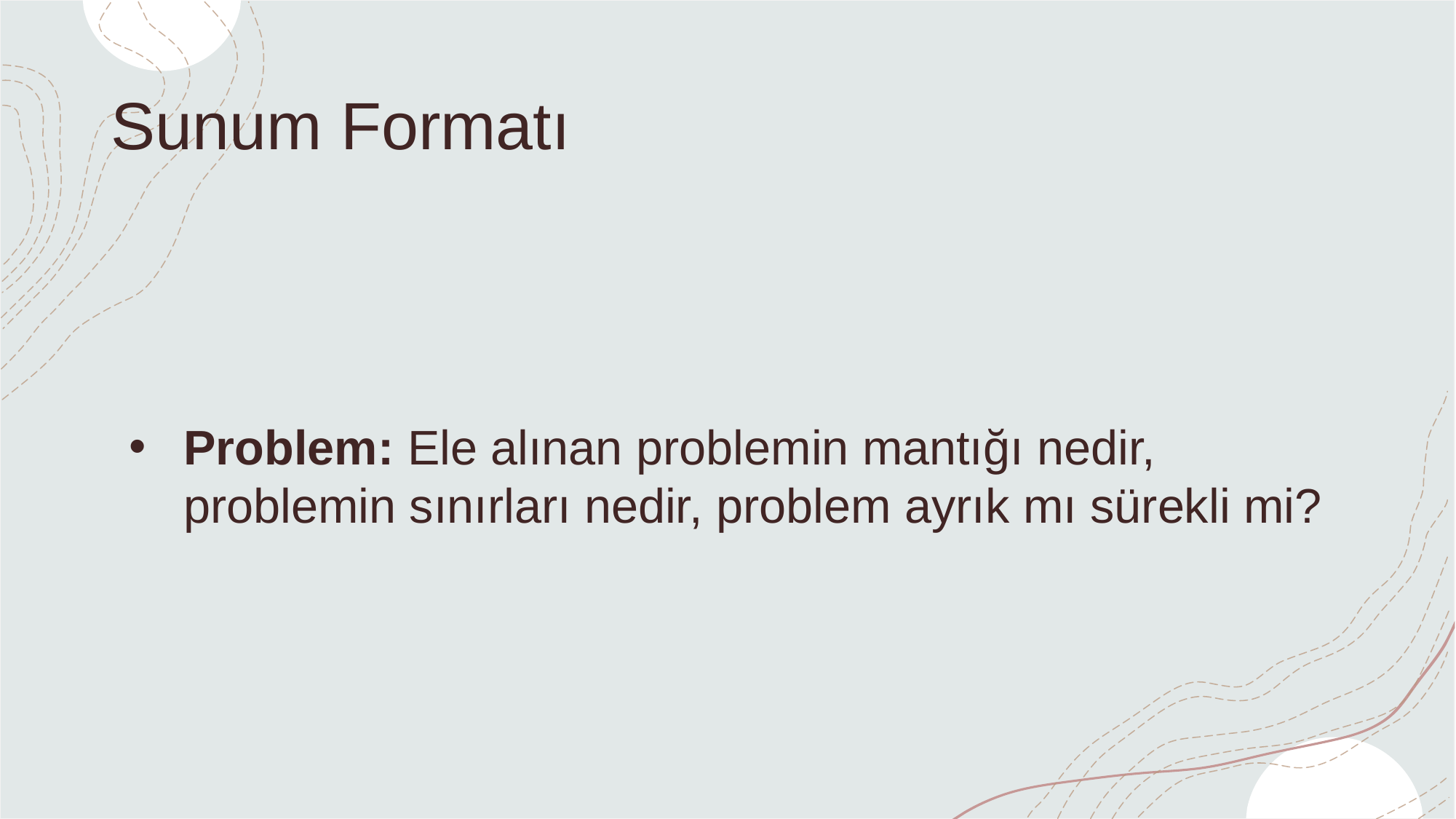

# Sunum Formatı

Problem: Ele alınan problemin mantığı nedir, problemin sınırları nedir, problem ayrık mı sürekli mi?